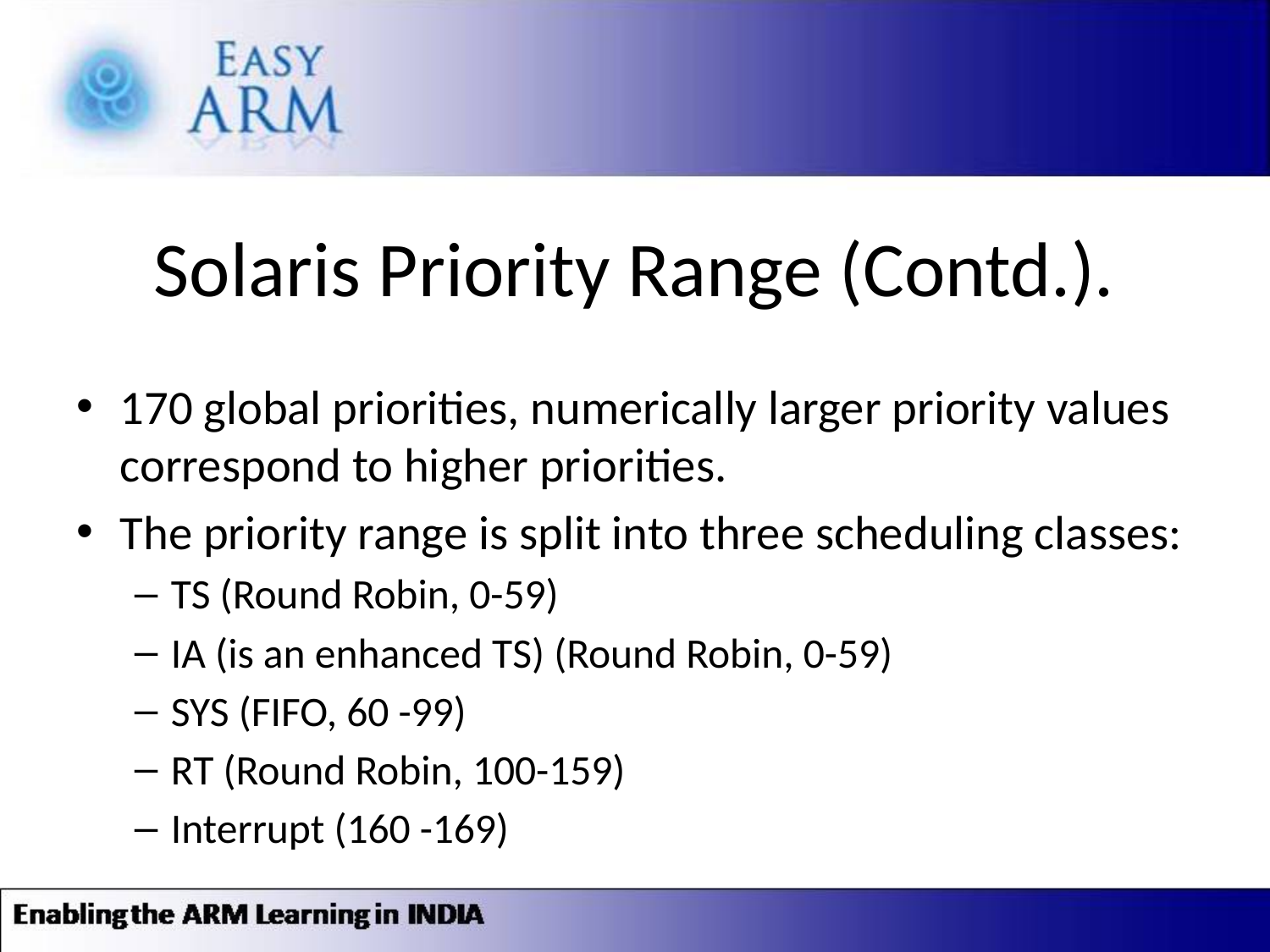

# Solaris Priority Range (Contd.).
170 global priorities, numerically larger priority values correspond to higher priorities.
The priority range is split into three scheduling classes:
TS (Round Robin, 0-59)
IA (is an enhanced TS) (Round Robin, 0-59)
SYS (FIFO, 60 -99)
RT (Round Robin, 100-159)
Interrupt (160 -169)